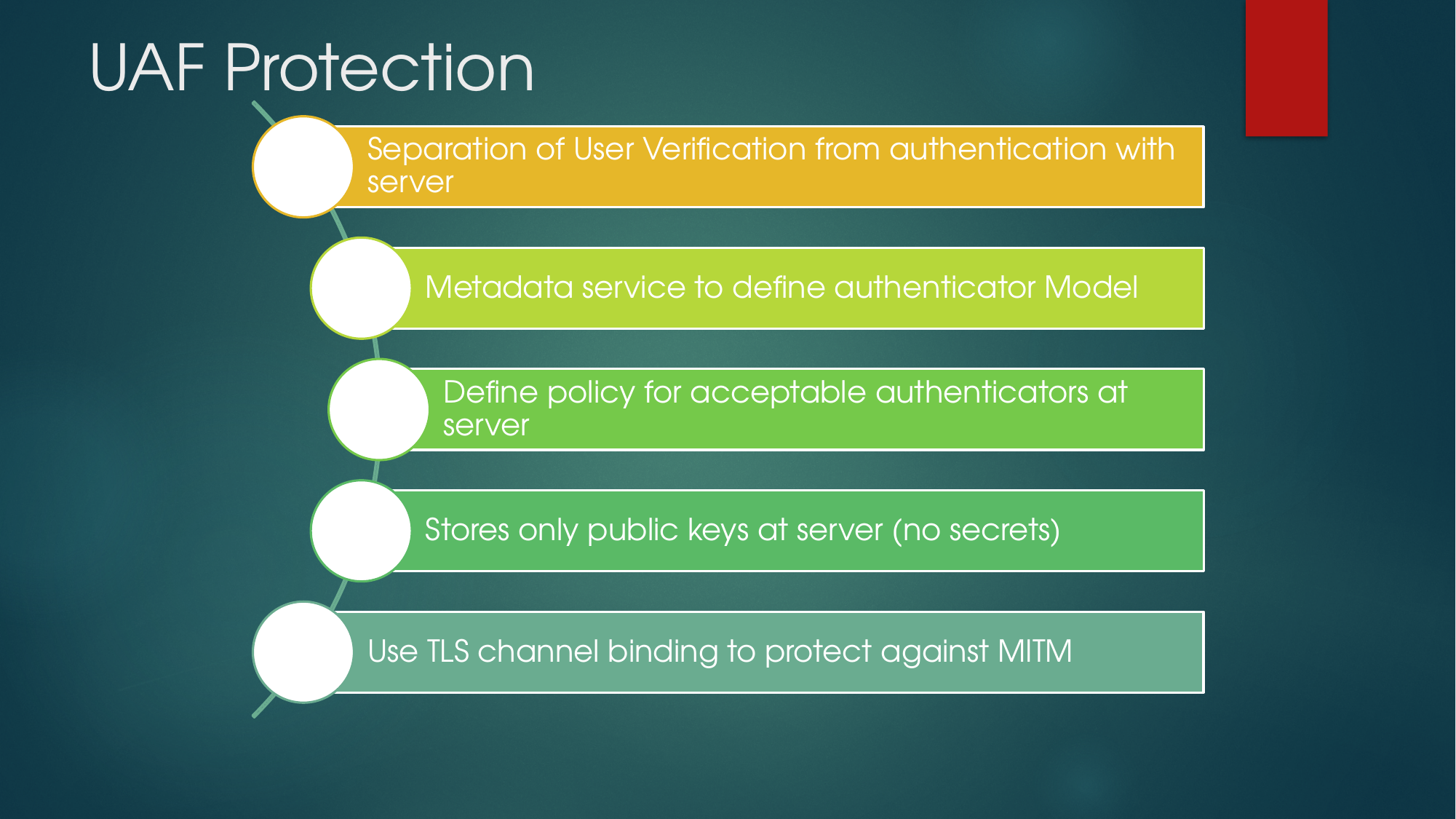

# UAF Protection
Separation of User Verification from authentication with server
Metadata service to define authenticator Model
Define policy for acceptable authenticators at server
Stores only public keys at server (no secrets)
Use TLS channel binding to protect against MITM